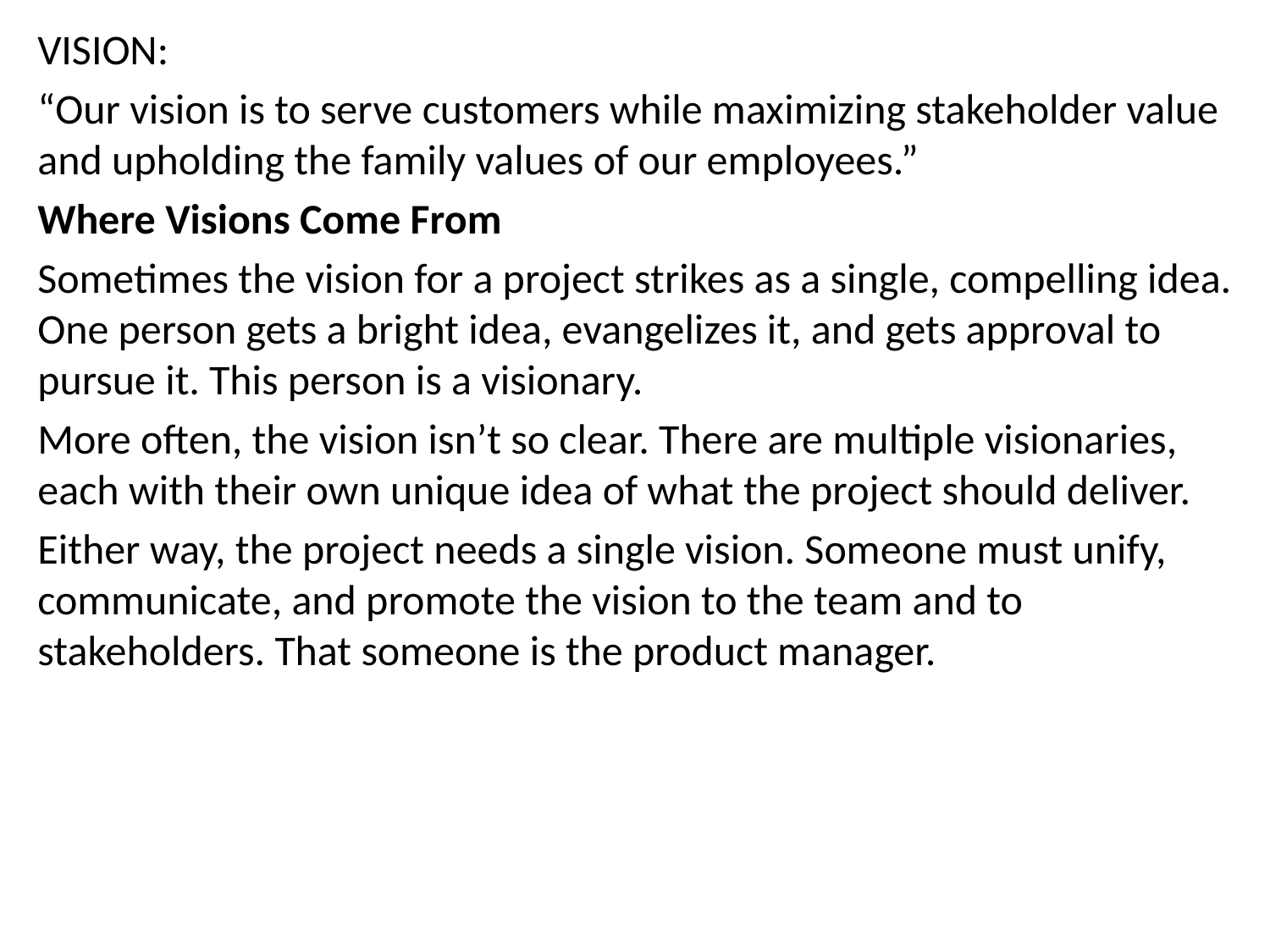

VISION:
“Our vision is to serve customers while maximizing stakeholder value and upholding the family values of our employees.”
Where Visions Come From
Sometimes the vision for a project strikes as a single, compelling idea. One person gets a bright idea, evangelizes it, and gets approval to pursue it. This person is a visionary.
More often, the vision isn’t so clear. There are multiple visionaries, each with their own unique idea of what the project should deliver.
Either way, the project needs a single vision. Someone must unify, communicate, and promote the vision to the team and to stakeholders. That someone is the product manager.